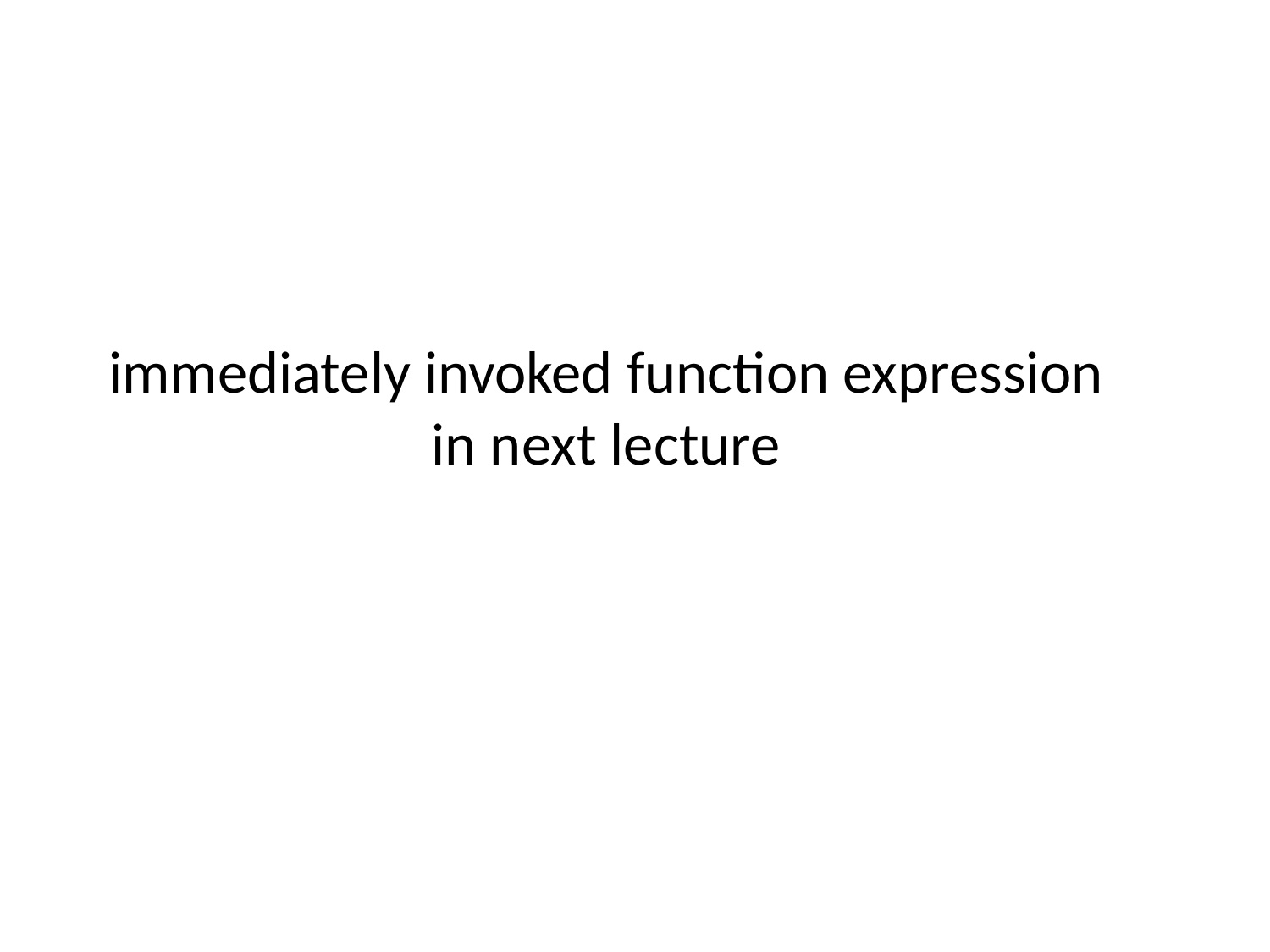

# immediately invoked function expression in next lecture